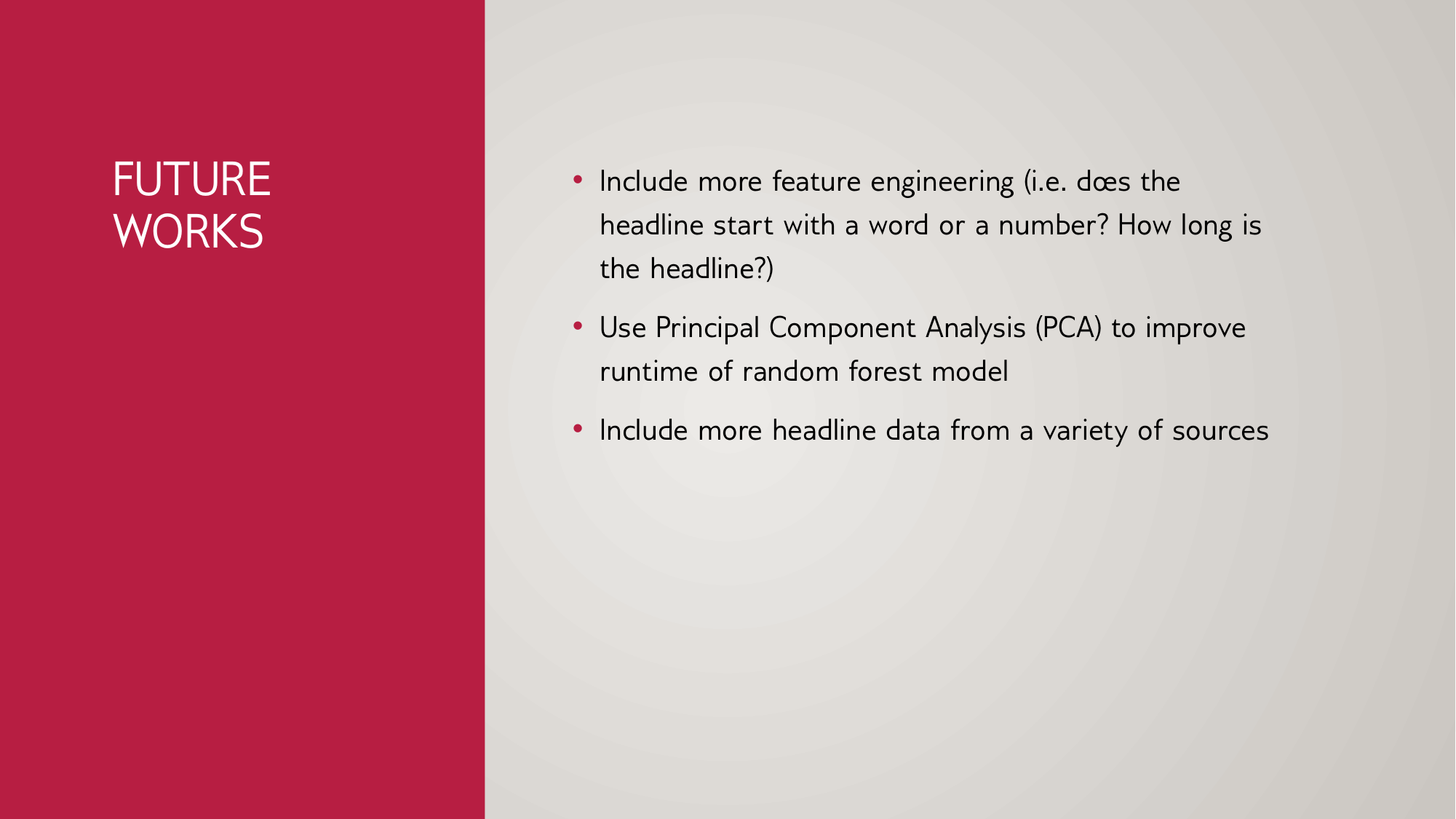

# Future works
Include more feature engineering (i.e. does the headline start with a word or a number? How long is the headline?)
Use Principal Component Analysis (PCA) to improve runtime of random forest model
Include more headline data from a variety of sources